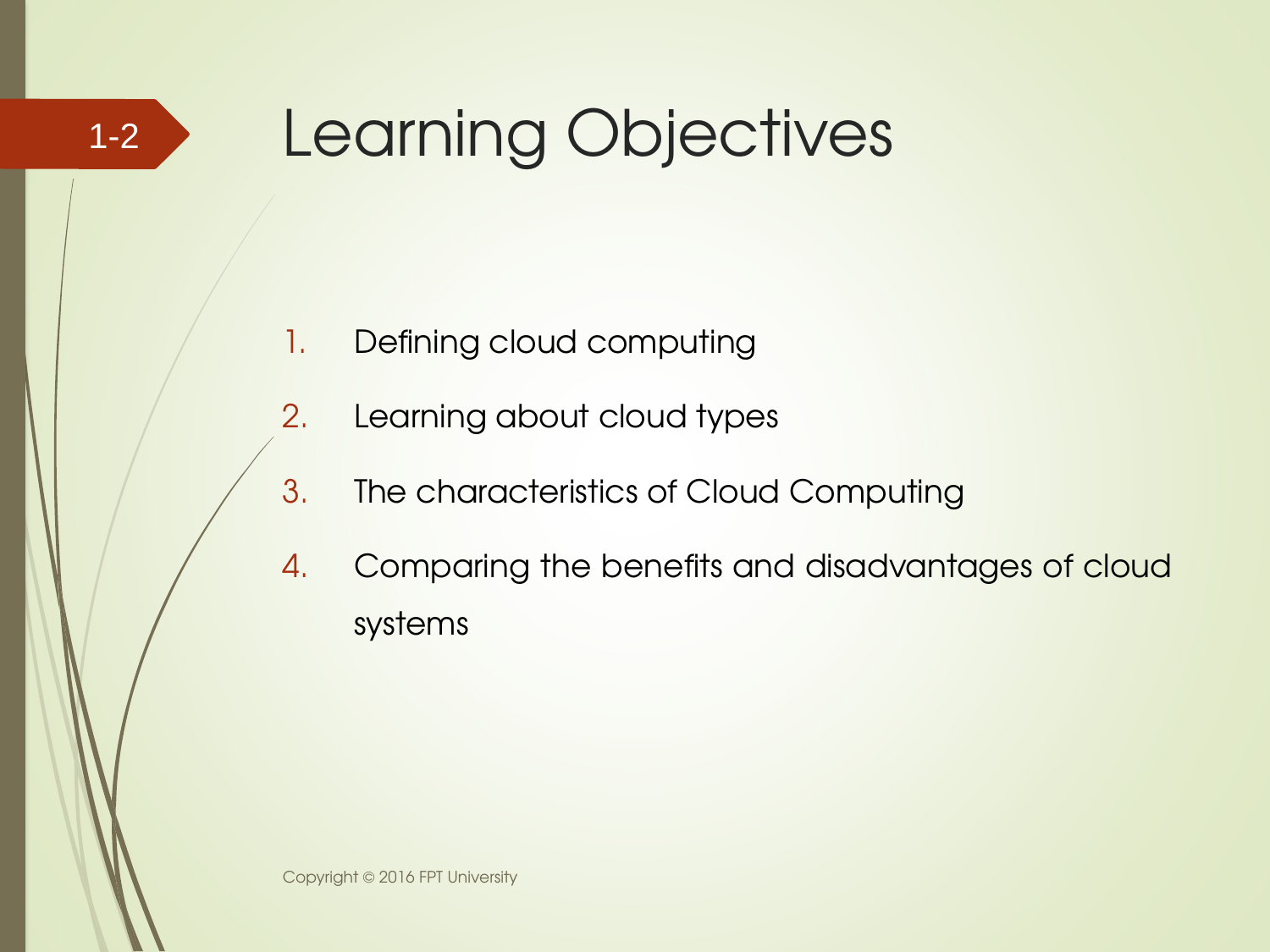

# Learning Objectives
1-2
Defining cloud computing
Learning about cloud types
The characteristics of Cloud Computing
Comparing the benefits and disadvantages of cloud systems
Copyright © 2016 FPT University